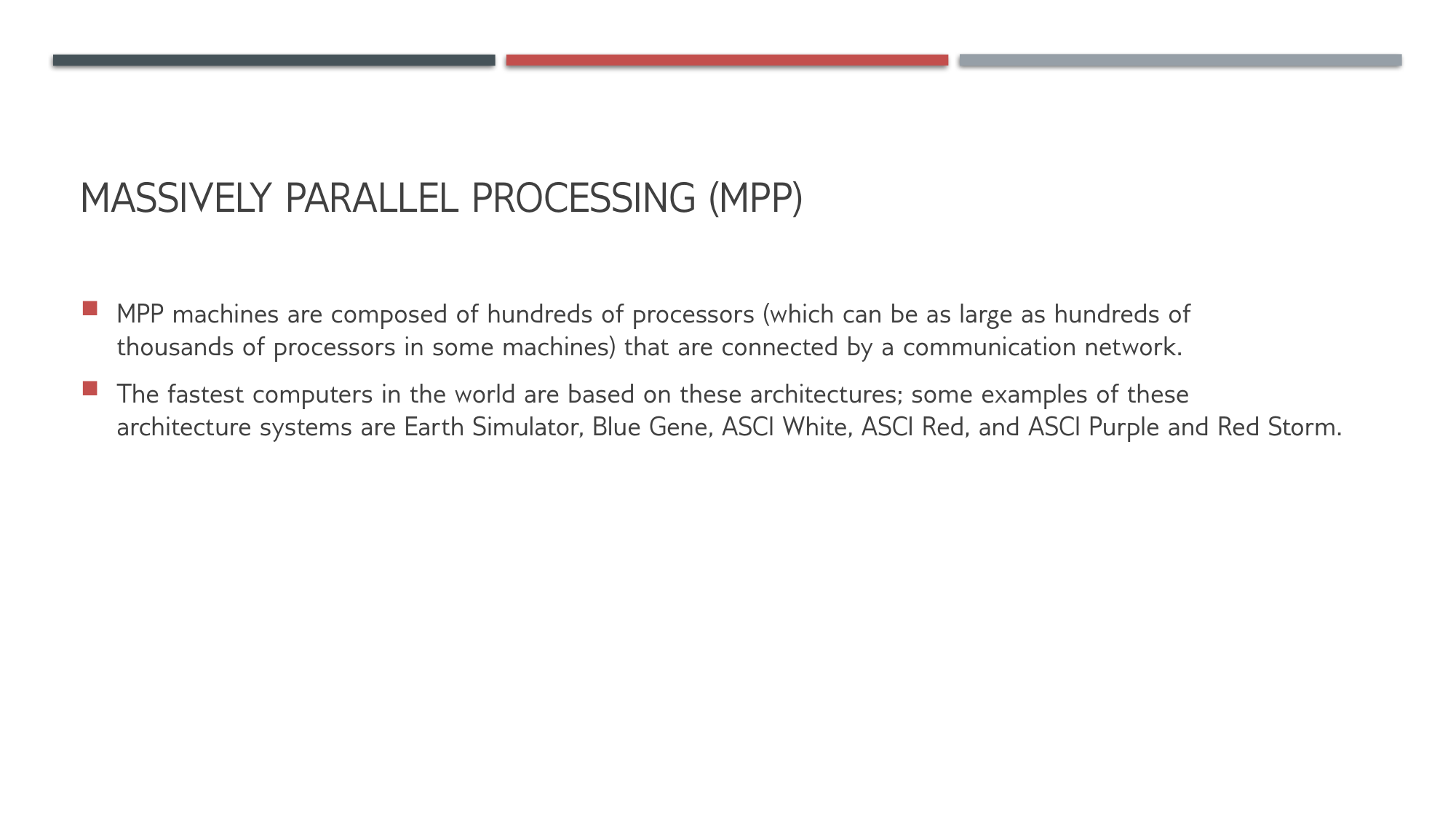

# Massively Parallel Processing (MPP)
MPP machines are composed of hundreds of processors (which can be as large as hundreds of thousands of processors in some machines) that are connected by a communication network.
The fastest computers in the world are based on these architectures; some examples of these architecture systems are Earth Simulator, Blue Gene, ASCI White, ASCI Red, and ASCI Purple and Red Storm.